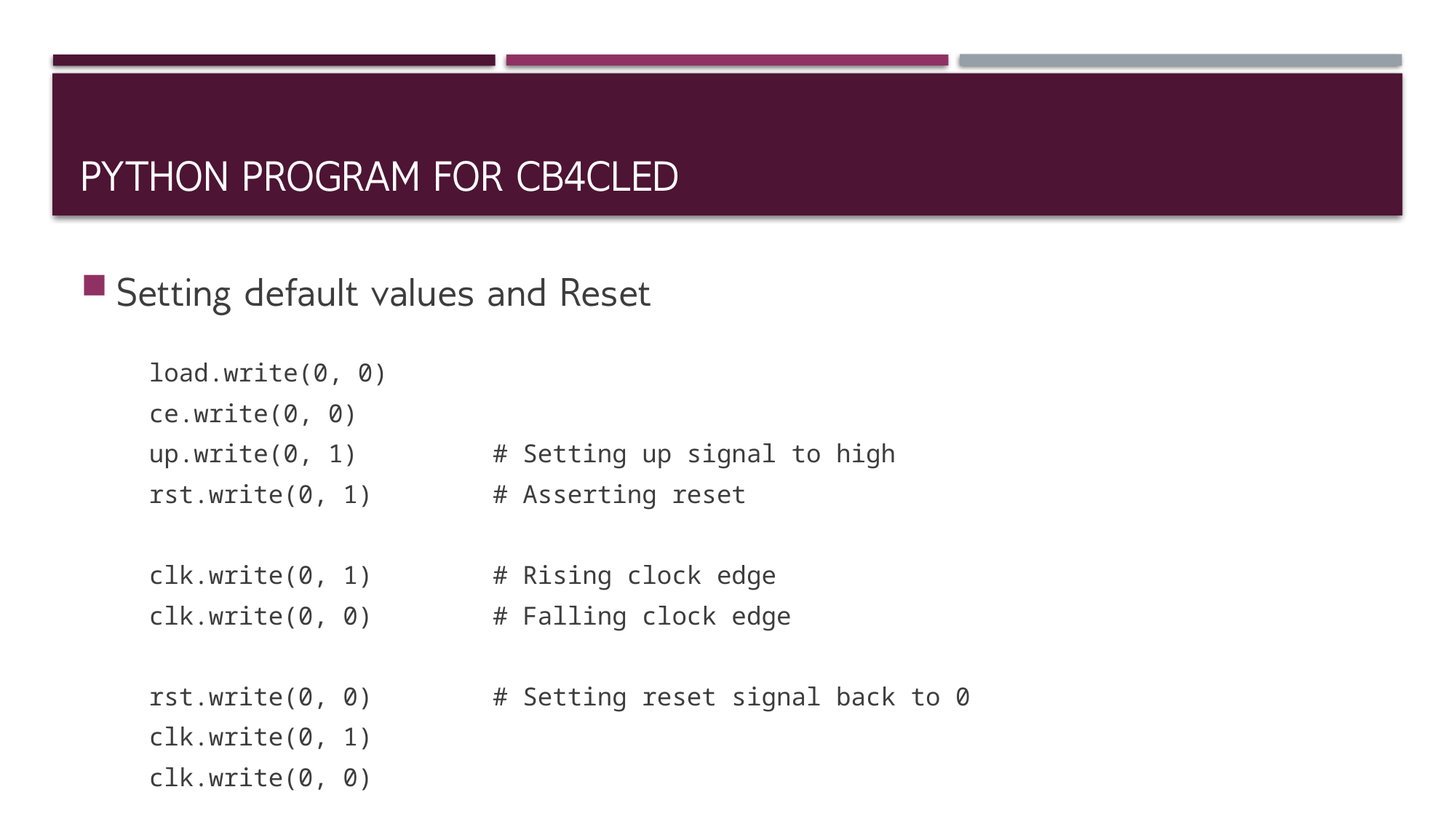

# Python program for cb4cled
Setting default values and Reset

	load.write(0, 0)
	ce.write(0, 0)
	up.write(0, 1)		# Setting up signal to high
	rst.write(0, 1)		# Asserting reset

	clk.write(0, 1)		# Rising clock edge
	clk.write(0, 0)		# Falling clock edge

	rst.write(0, 0)		# Setting reset signal back to 0
	clk.write(0, 1)
	clk.write(0, 0)